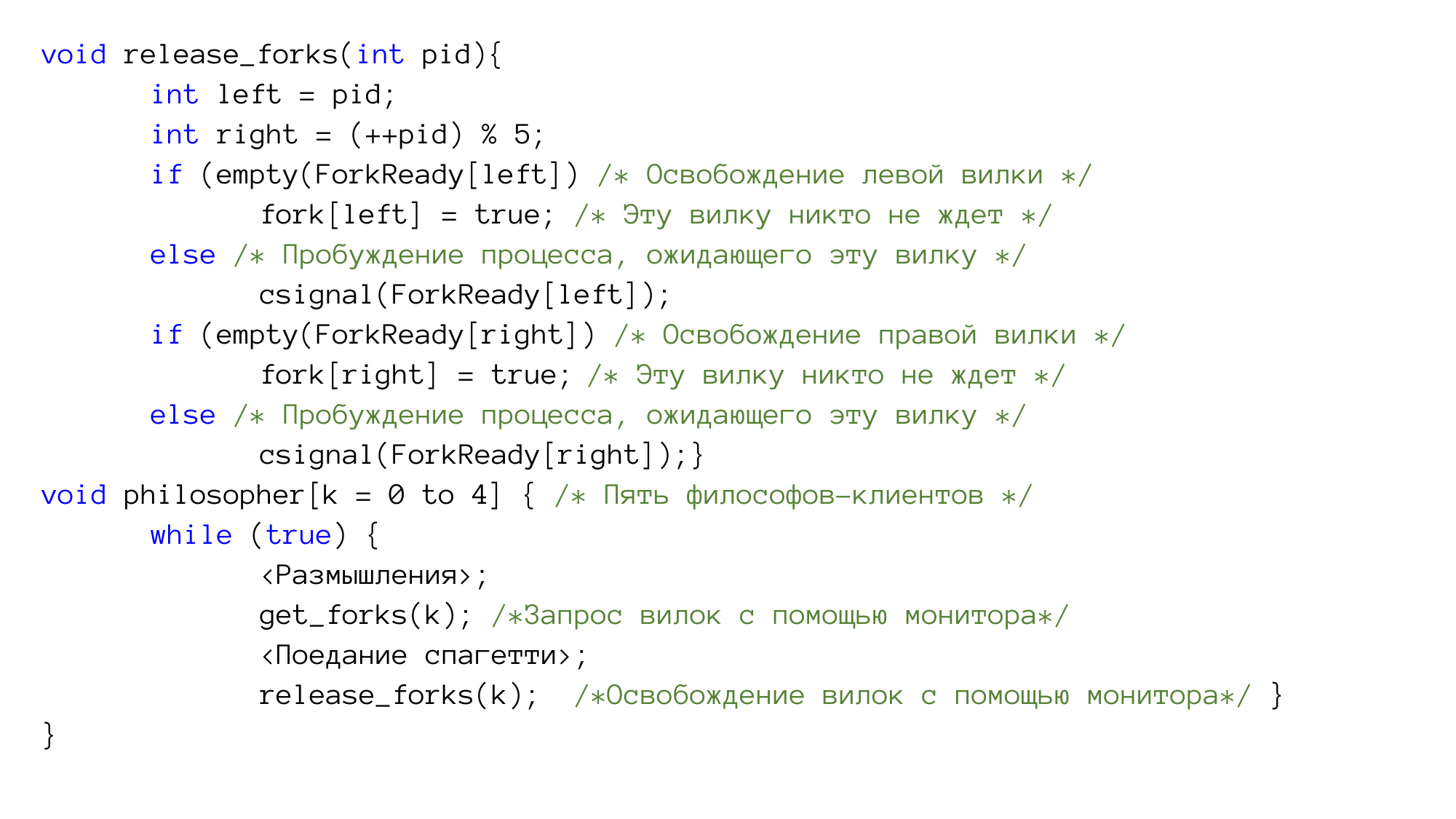

void release_forks(int pid){
	int left = pid;
	int right = (++pid) % 5;
	if (empty(ForkReady[left]) /* Освобождение левой вилки */
		fork[left] = true; /* Эту вилку никто не ждет */
	else /* Пробуждение процесса, ожидающего эту вилку */
		csignal(ForkReady[left]);
	if (empty(ForkReady[right]) /* Освобождение правой вилки */
		fork[right] = true;	/* Эту вилку никто не ждет */
	else /* Пробуждение процесса, ожидающего эту вилку */
		csignal(ForkReady[right]);}
void philosopher[k = 0 to 4] { /* Пять философов-клиентов */
	while (true) {
		<Размышления>;
		get_forks(k); /*Запрос вилок с помощью монитора*/
		<Поедание спагетти>;
		release_forks(k);  /*Освобождение вилок с помощью монитора*/ }
}